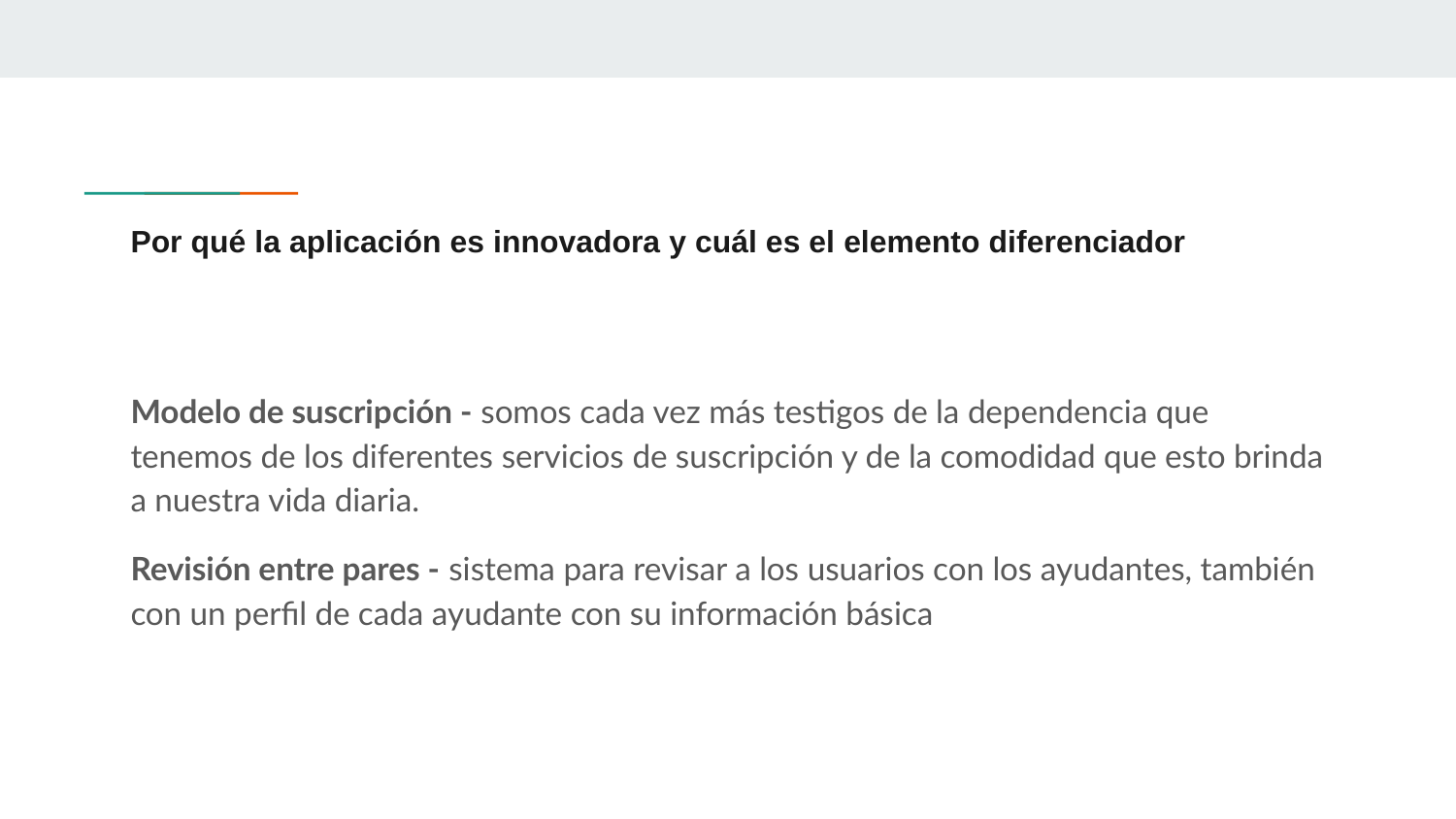

# Por qué la aplicación es innovadora y cuál es el elemento diferenciador
Modelo de suscripción - somos cada vez más testigos de la dependencia que tenemos de los diferentes servicios de suscripción y de la comodidad que esto brinda a nuestra vida diaria.
Revisión entre pares - sistema para revisar a los usuarios con los ayudantes, también con un perfil de cada ayudante con su información básica